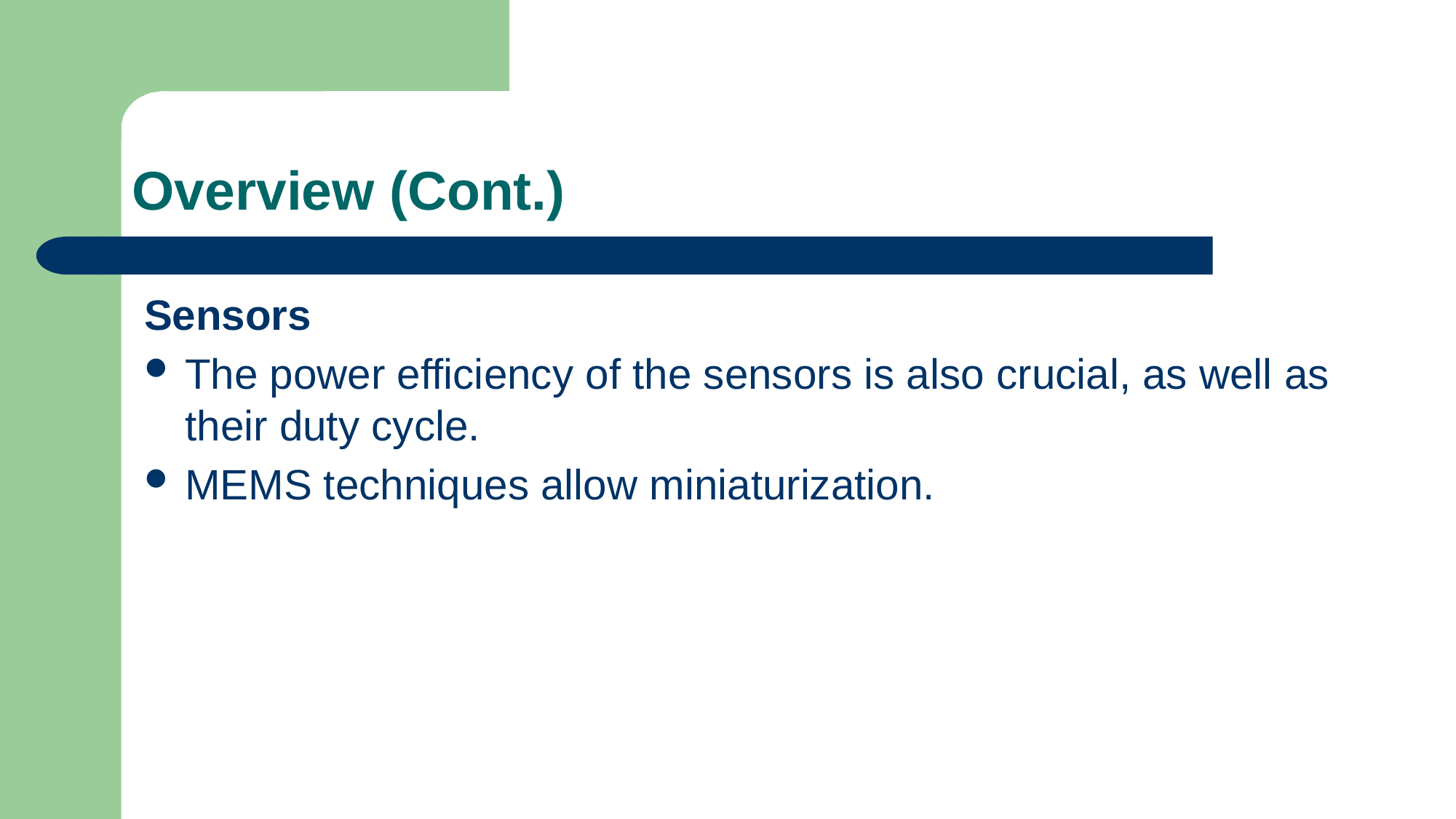

# Overview (Cont.)
Sensors
The power efficiency of the sensors is also crucial, as well as their duty cycle.
MEMS techniques allow miniaturization.